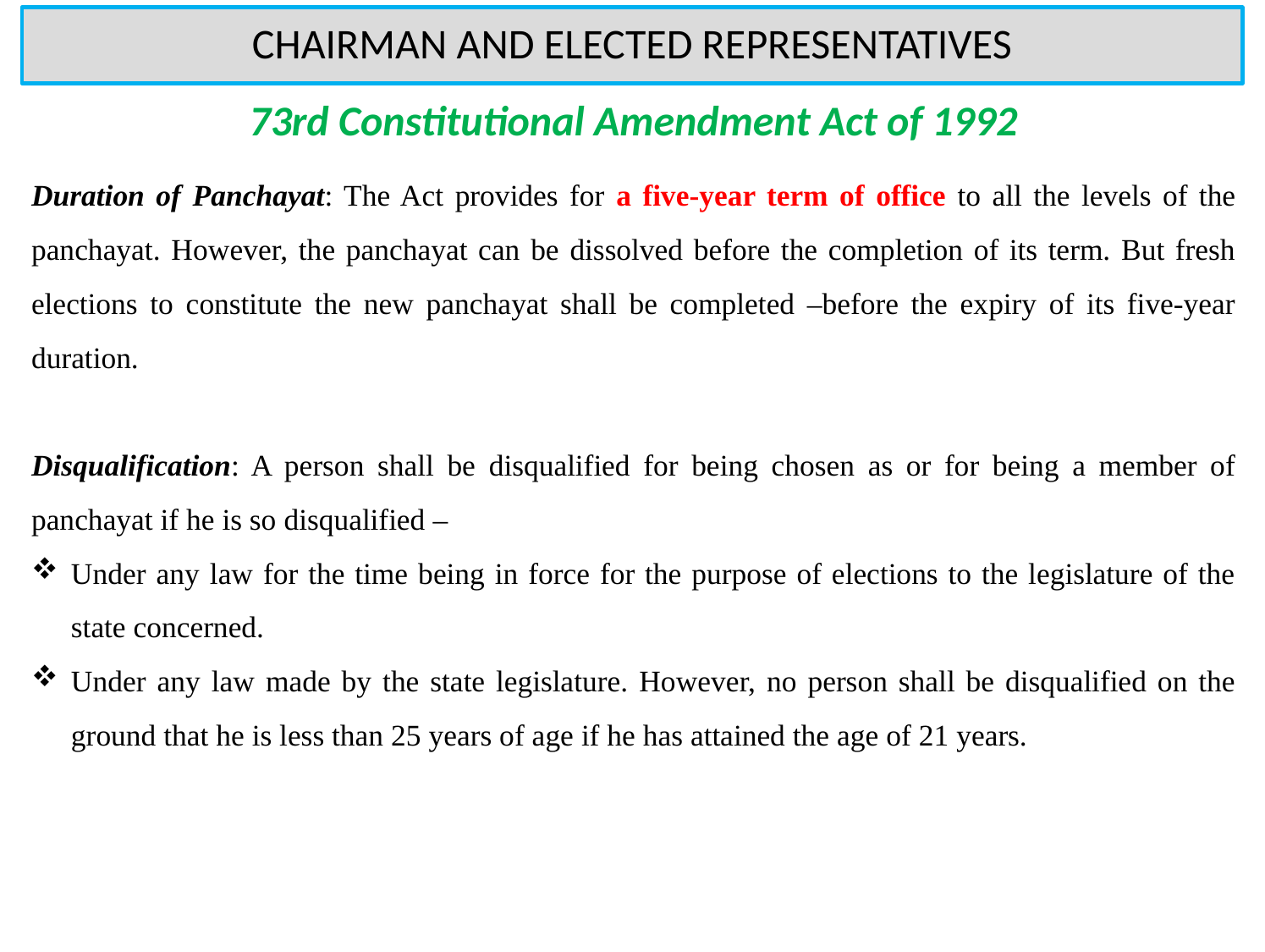

# CHAIRMAN AND ELECTED REPRESENTATIVES
73rd Constitutional Amendment Act of 1992
Duration of Panchayat: The Act provides for a five-year term of office to all the levels of the panchayat. However, the panchayat can be dissolved before the completion of its term. But fresh elections to constitute the new panchayat shall be completed –before the expiry of its five-year duration.

Disqualification: A person shall be disqualified for being chosen as or for being a member of panchayat if he is so disqualified –
Under any law for the time being in force for the purpose of elections to the legislature of the state concerned.
Under any law made by the state legislature. However, no person shall be disqualified on the ground that he is less than 25 years of age if he has attained the age of 21 years.